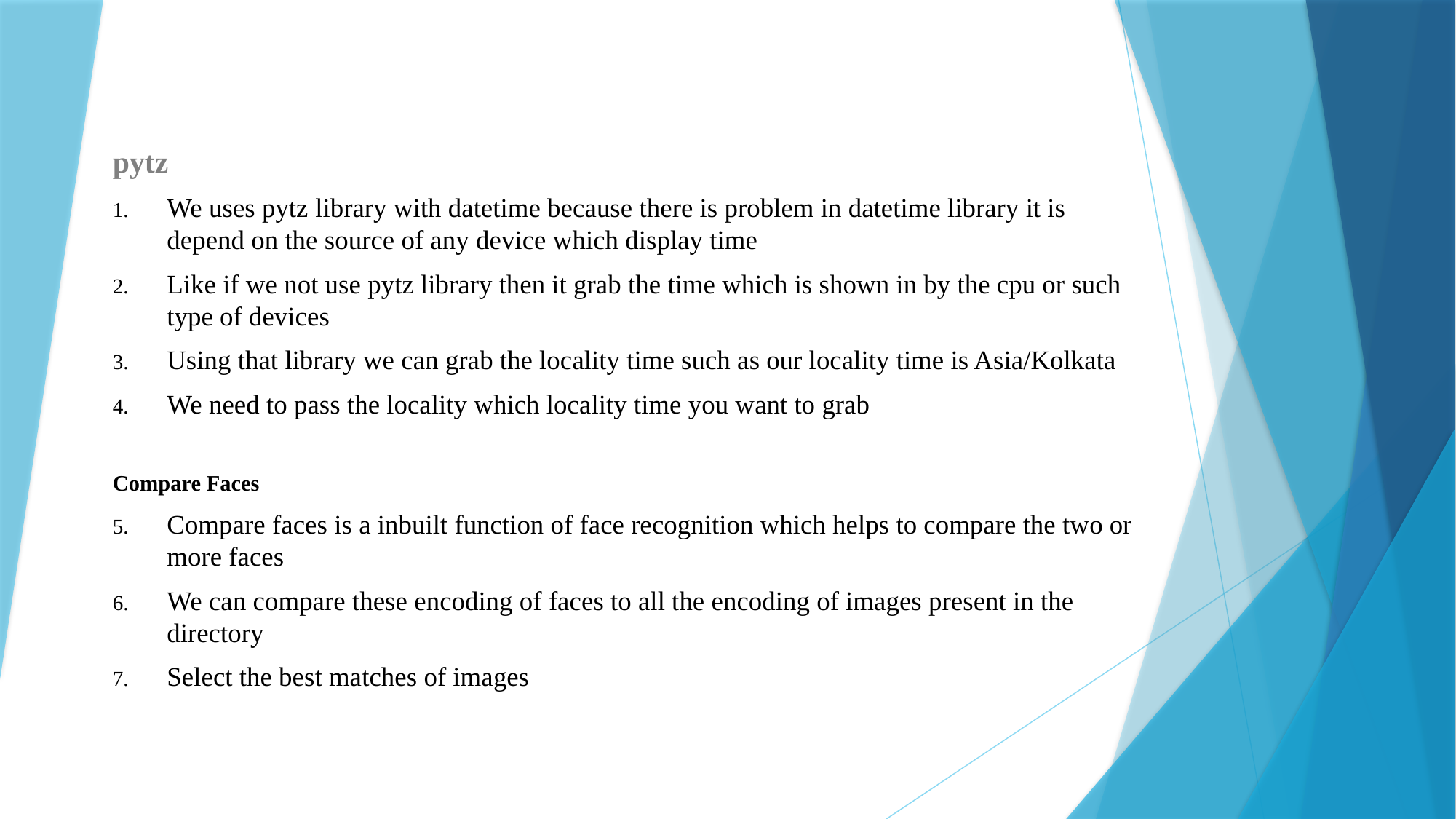

pytz
We uses pytz library with datetime because there is problem in datetime library it is depend on the source of any device which display time
Like if we not use pytz library then it grab the time which is shown in by the cpu or such type of devices
Using that library we can grab the locality time such as our locality time is Asia/Kolkata
We need to pass the locality which locality time you want to grab

Compare Faces
Compare faces is a inbuilt function of face recognition which helps to compare the two or more faces
We can compare these encoding of faces to all the encoding of images present in the directory
Select the best matches of images